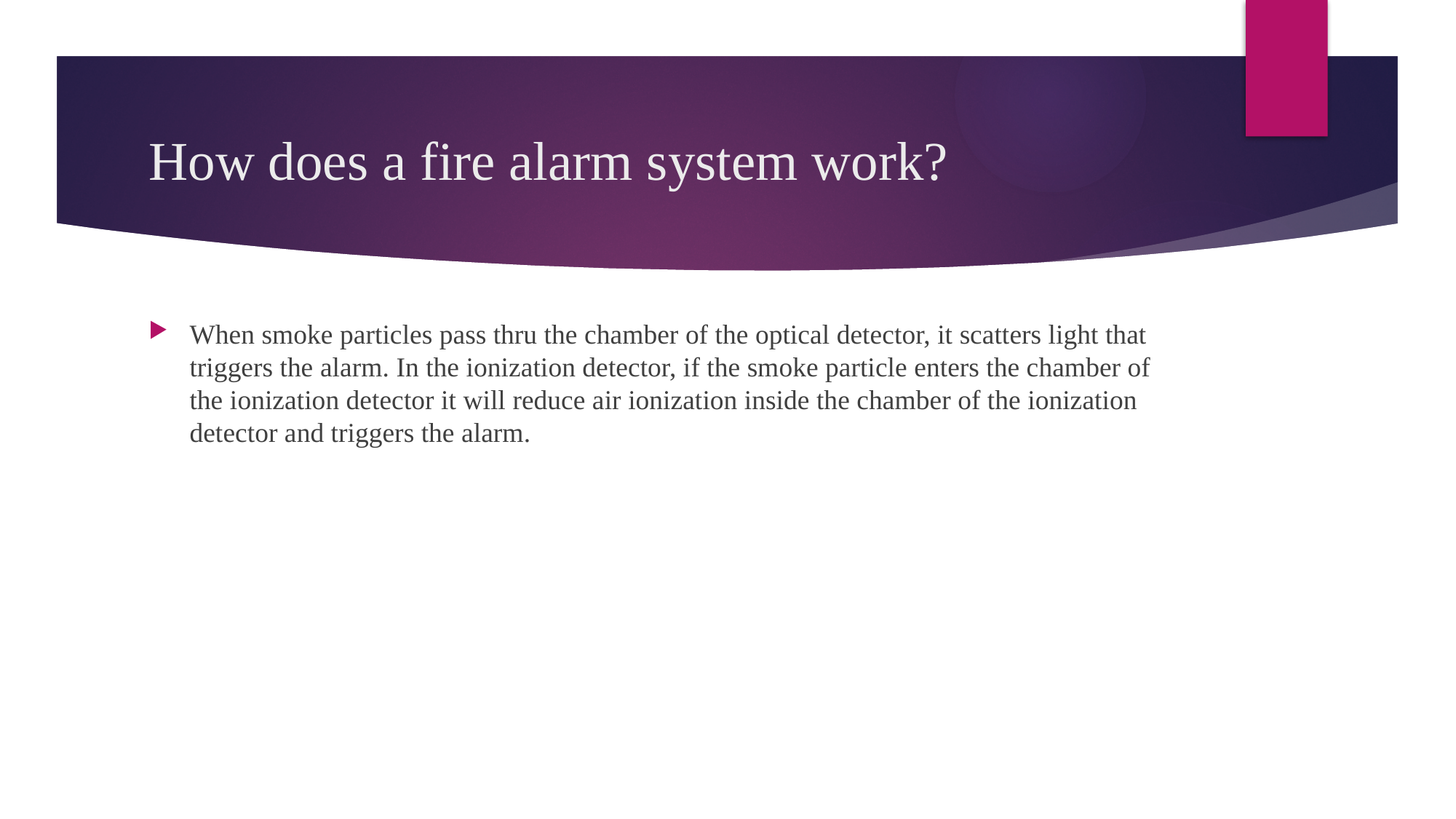

# How does a fire alarm system work?
When smoke particles pass thru the chamber of the optical detector, it scatters light that triggers the alarm. In the ionization detector, if the smoke particle enters the chamber of the ionization detector it will reduce air ionization inside the chamber of the ionization detector and triggers the alarm.